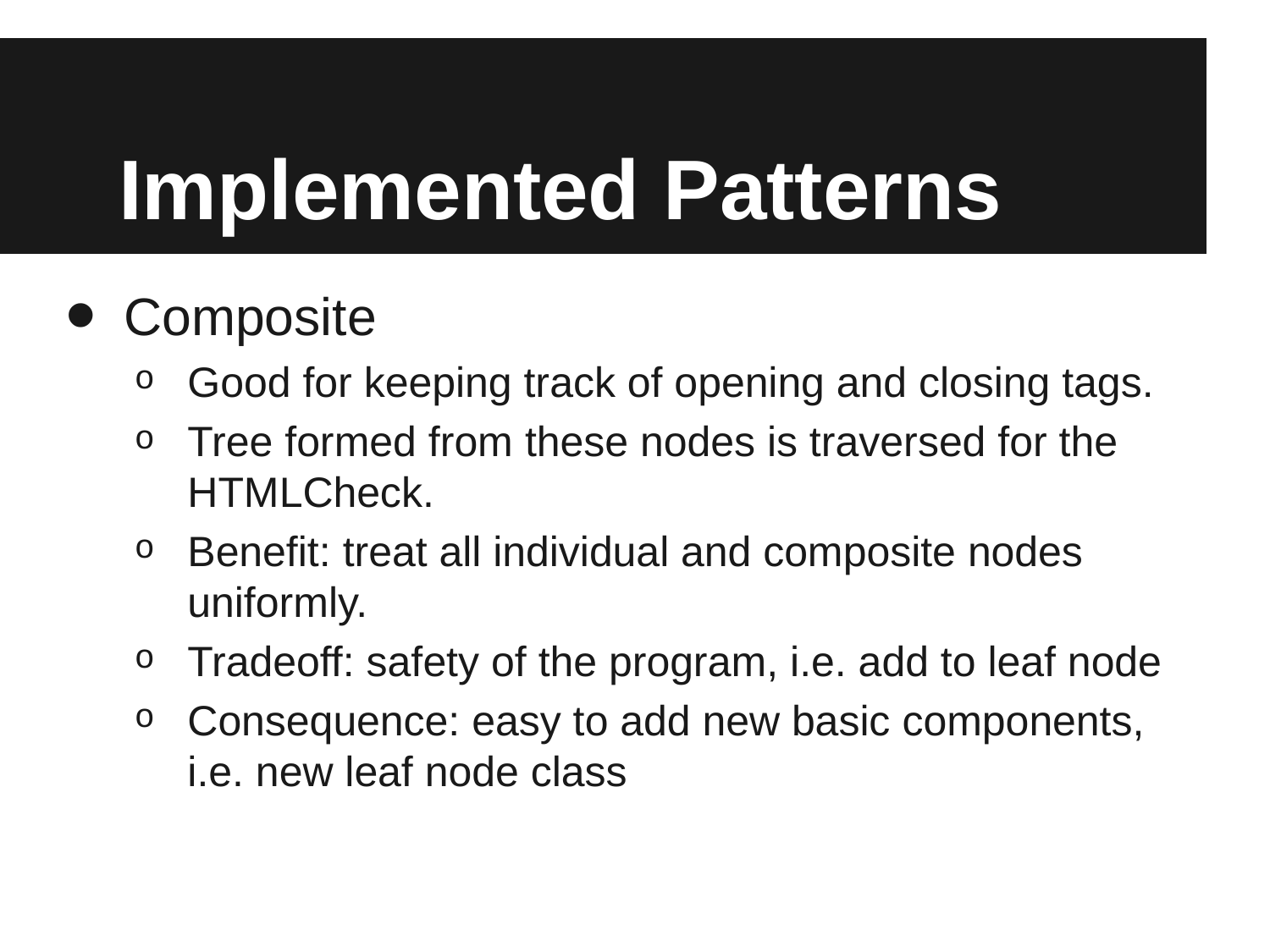

# Implemented Patterns
Composite
Good for keeping track of opening and closing tags.
Tree formed from these nodes is traversed for the HTMLCheck.
Benefit: treat all individual and composite nodes uniformly.
Tradeoff: safety of the program, i.e. add to leaf node
Consequence: easy to add new basic components, i.e. new leaf node class